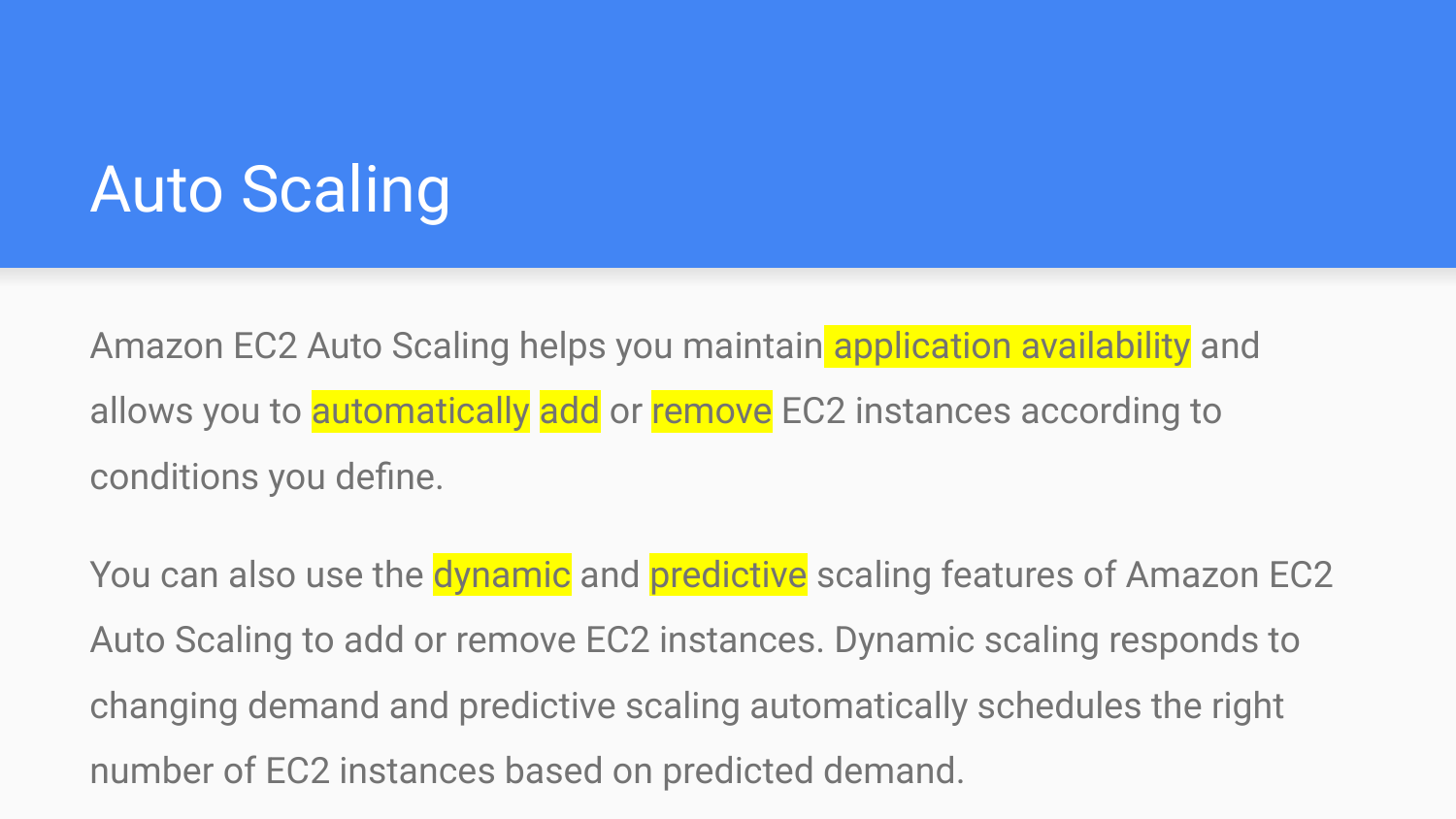

# Auto Scaling
Amazon EC2 Auto Scaling helps you maintain application availability and allows you to automatically add or remove EC2 instances according to conditions you define.
You can also use the dynamic and predictive scaling features of Amazon EC2 Auto Scaling to add or remove EC2 instances. Dynamic scaling responds to changing demand and predictive scaling automatically schedules the right number of EC2 instances based on predicted demand.